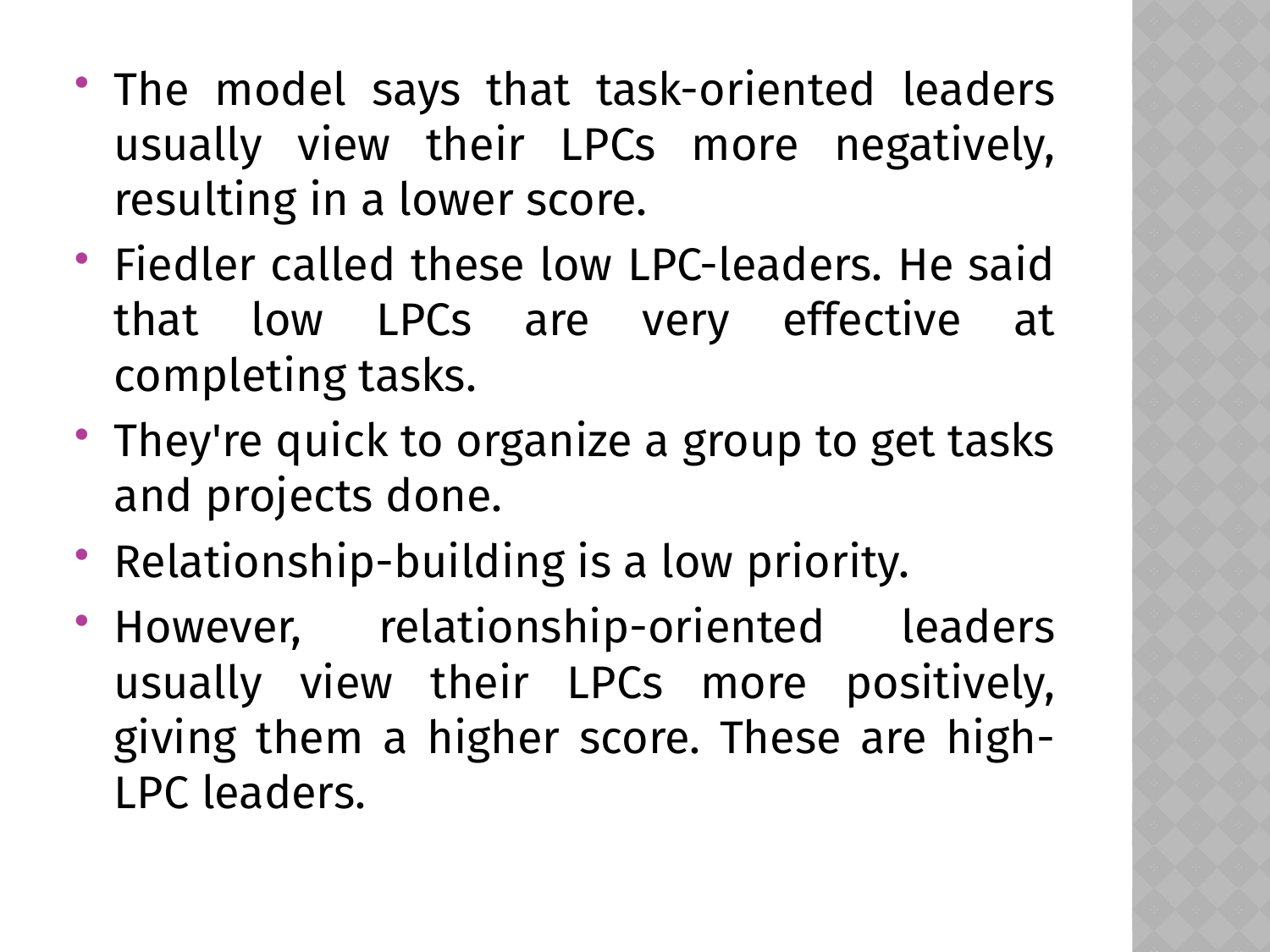

The model says that task-oriented leaders usually view their LPCs more negatively, resulting in a lower score.
Fiedler called these low LPC-leaders. He said that low LPCs are very effective at completing tasks.
They're quick to organize a group to get tasks and projects done.
Relationship-building is a low priority.
However, relationship-oriented leaders usually view their LPCs more positively, giving them a higher score. These are high-LPC leaders.